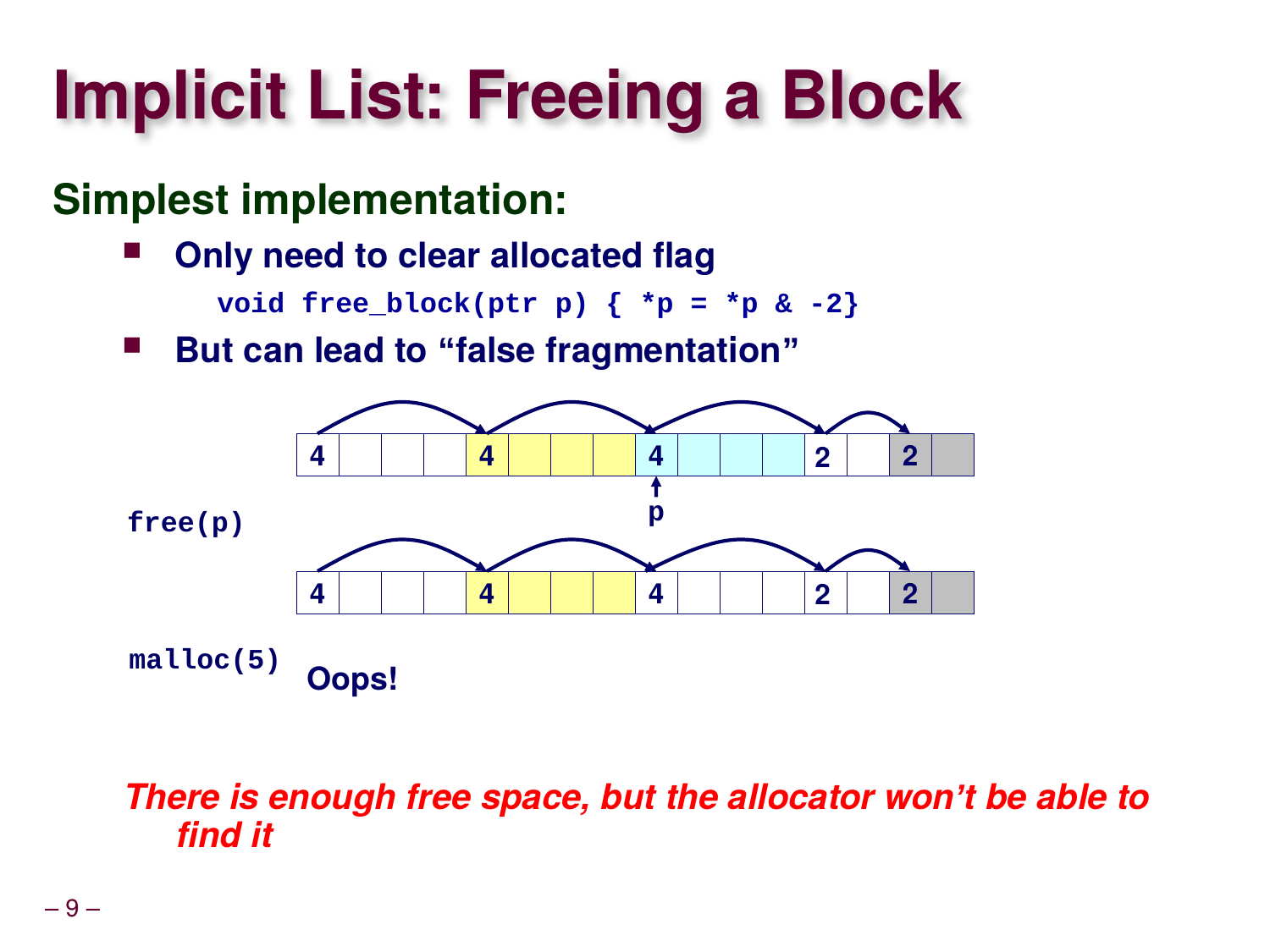

# Implicit List: Freeing a Block
Simplest implementation:
Only need to clear allocated flag
  void free_block(ptr p) { *p = *p & -2}
But can lead to “false fragmentation”

4

2
4

4
4

2

p
free(p)

2
4

4

4

2

malloc(5)
Oops!
There is enough free space, but the allocator won’t be able to find it